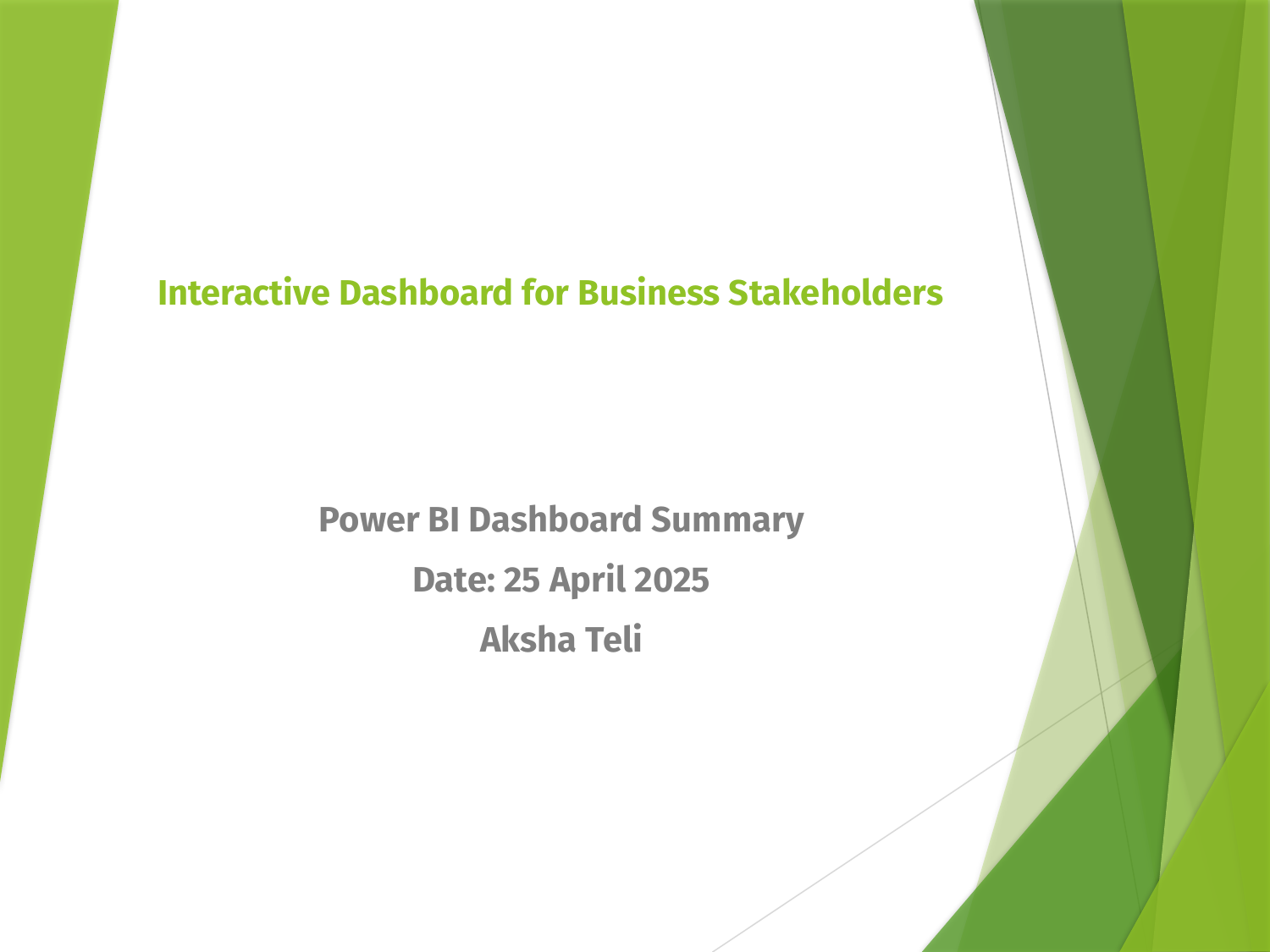

# Interactive Dashboard for Business Stakeholders
Power BI Dashboard Summary
Date: 25 April 2025
Aksha Teli